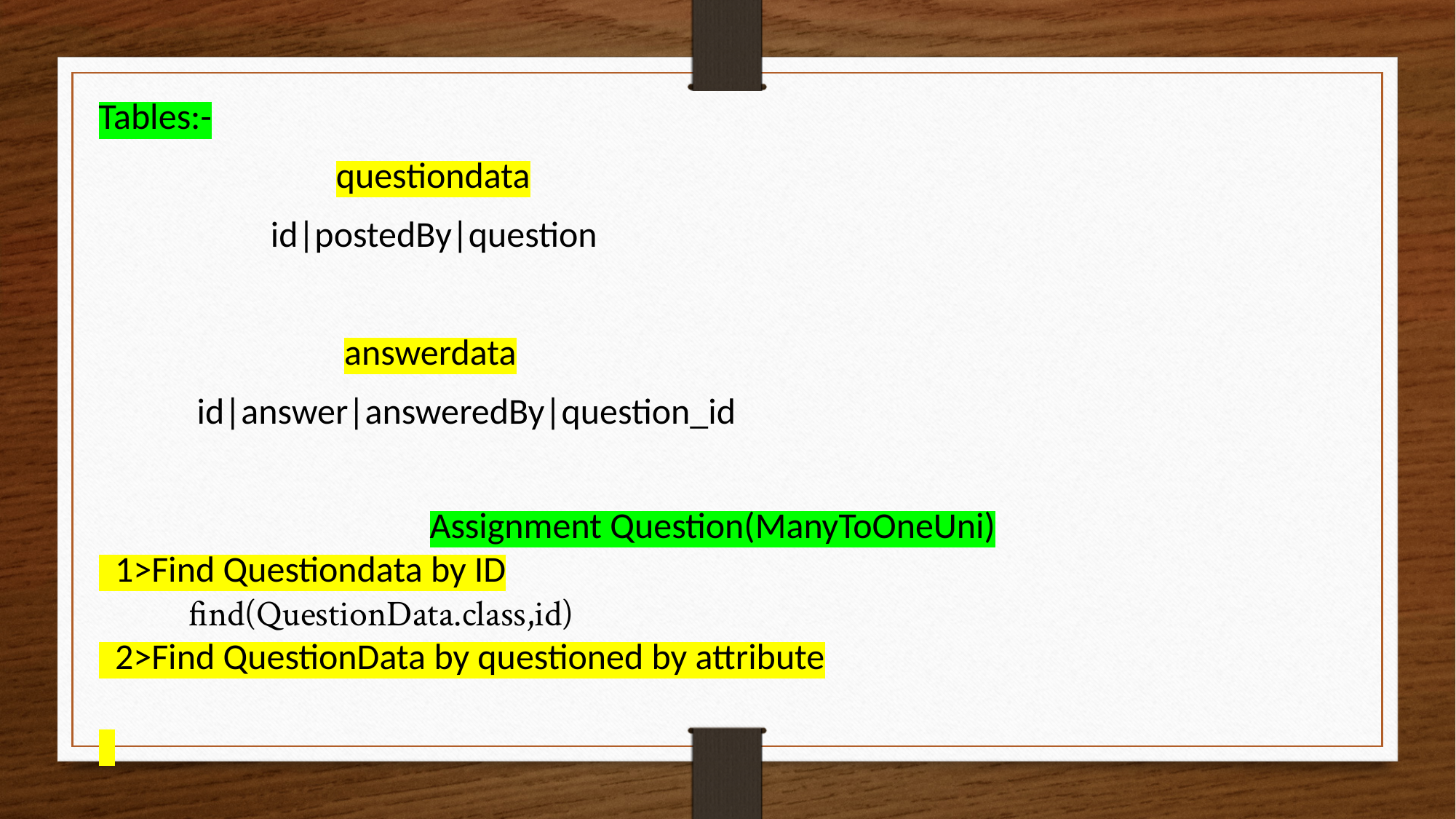

Tables:-
                             questiondata
                     id|postedBy|question

                              answerdata
            id|answer|answeredBy|question_id

Assignment Question(ManyToOneUni)
  1>Find Questiondata by ID
           find(QuestionData.class,id)
  2>Find QuestionData by questioned by attribute